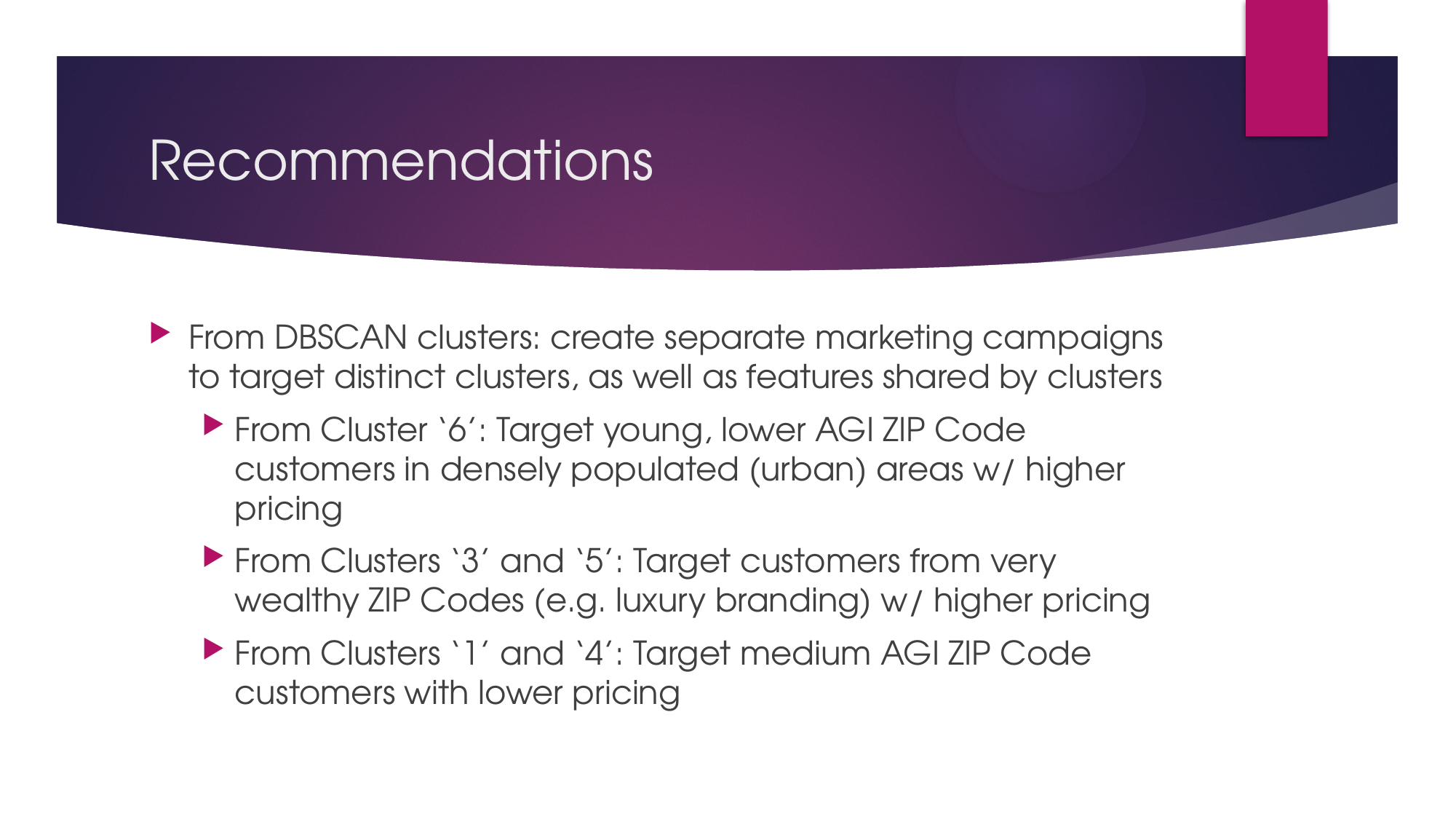

# Recommendations
From DBSCAN clusters: create separate marketing campaigns to target distinct clusters, as well as features shared by clusters
From Cluster ‘6’: Target young, lower AGI ZIP Code customers in densely populated (urban) areas w/ higher pricing
From Clusters ‘3’ and ‘5’: Target customers from very wealthy ZIP Codes (e.g. luxury branding) w/ higher pricing
From Clusters ‘1’ and ‘4’: Target medium AGI ZIP Code customers with lower pricing